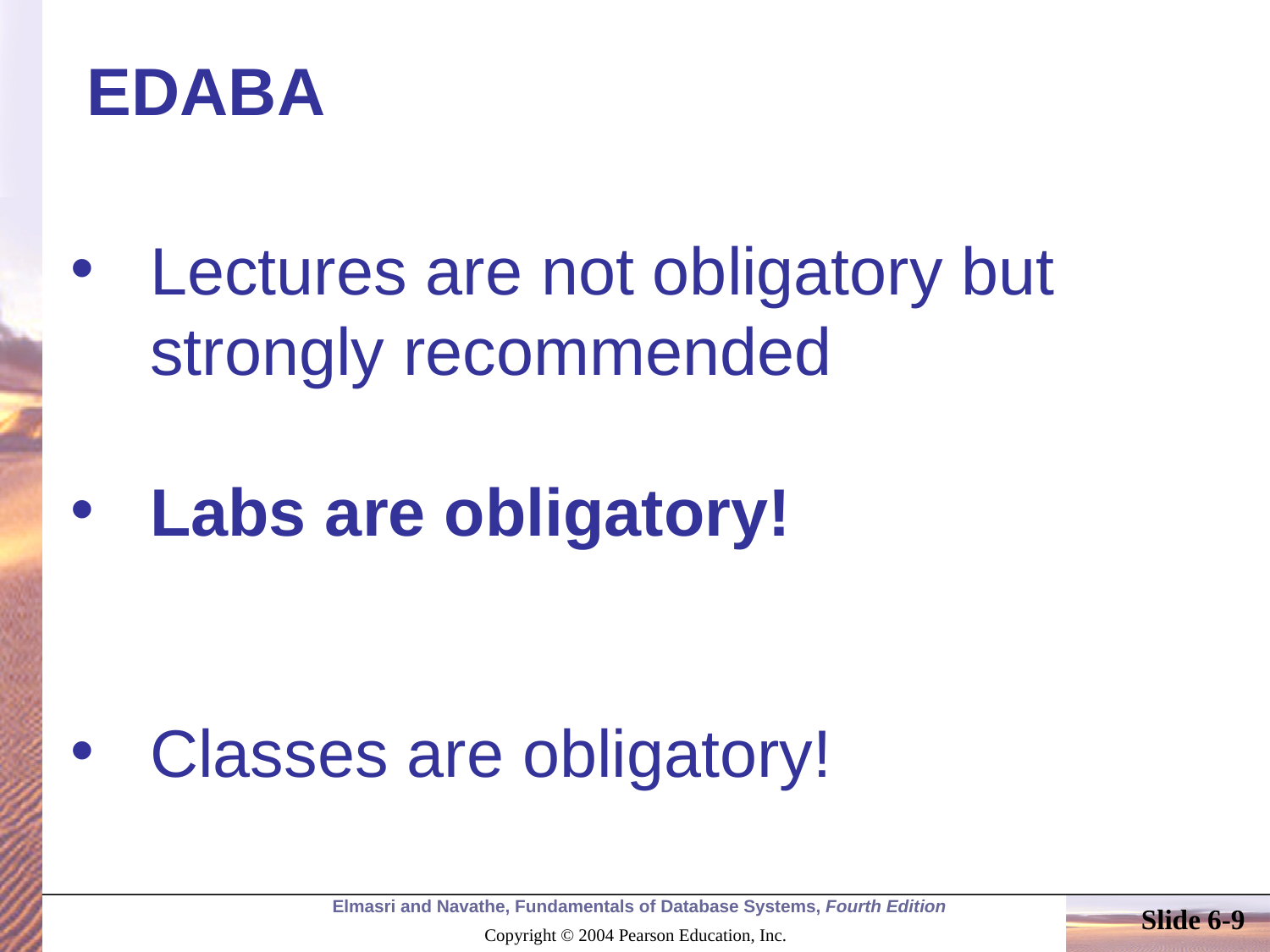

# EDABA
Lectures are not obligatory but strongly recommended

Labs are obligatory!

Classes are obligatory!
Slide 6-9